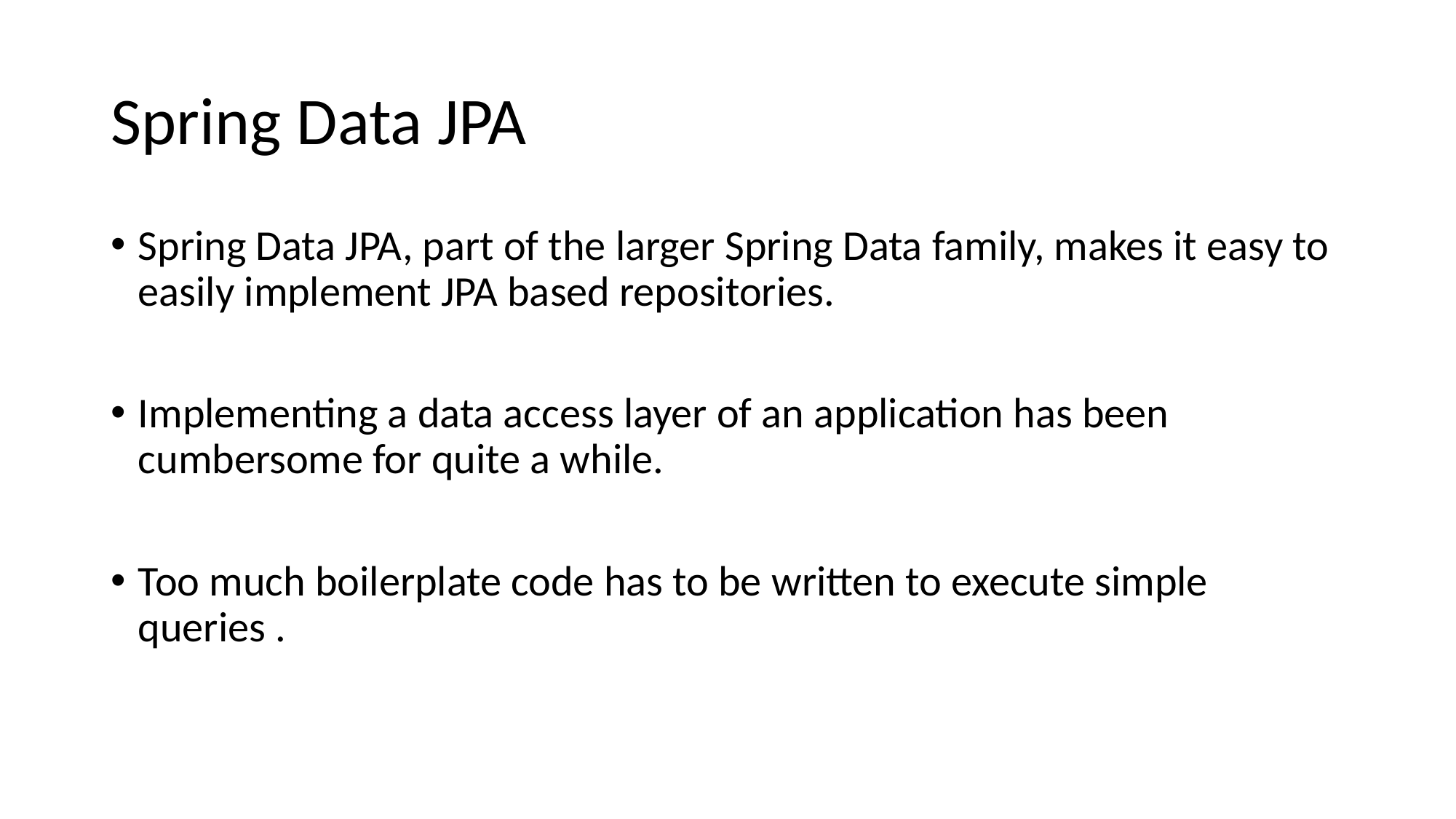

# Spring Data JPA
Spring Data JPA, part of the larger Spring Data family, makes it easy to easily implement JPA based repositories.

Implementing a data access layer of an application has been cumbersome for quite a while.

Too much boilerplate code has to be written to execute simple queries .